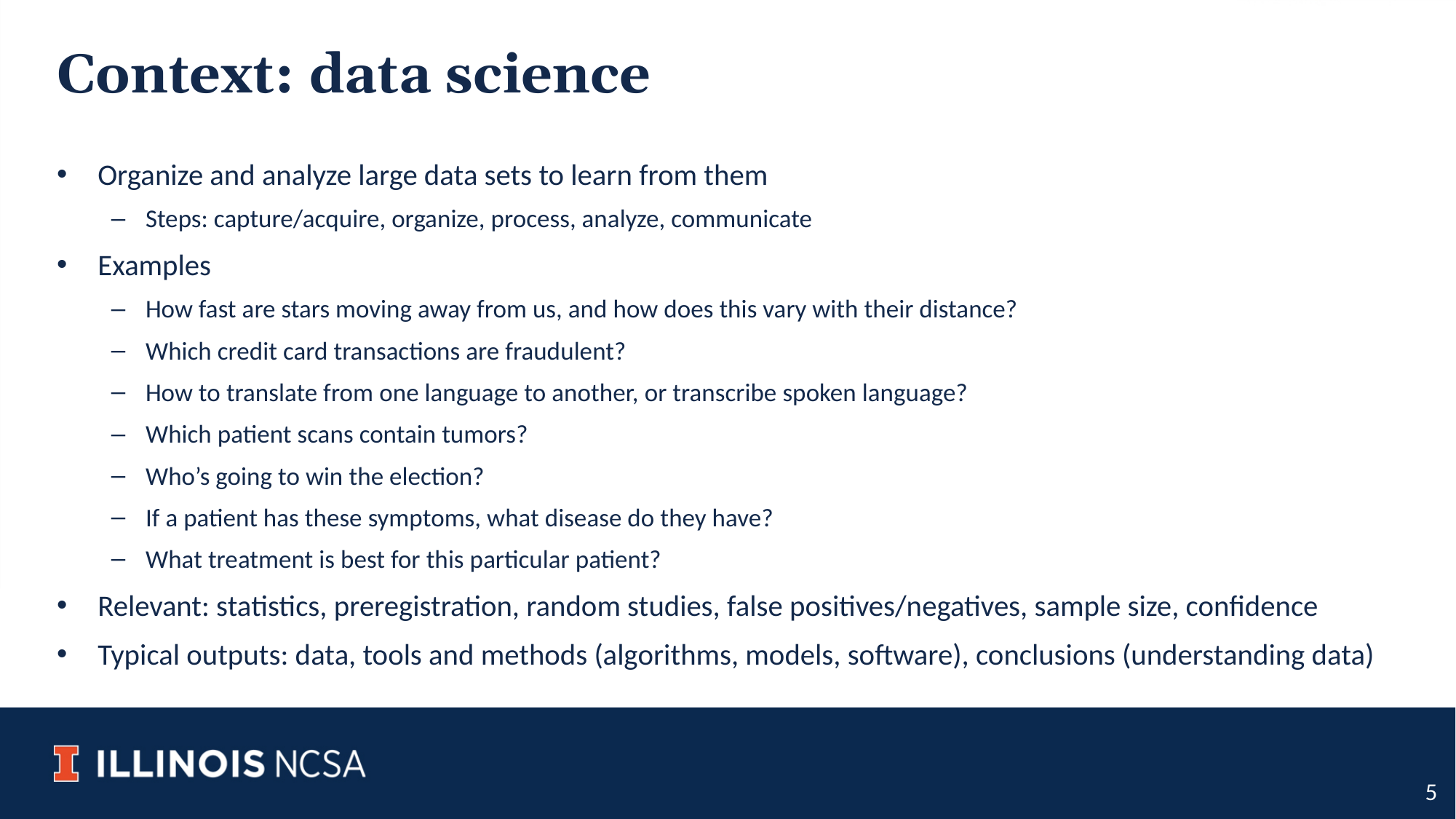

# Context: data science
Organize and analyze large data sets to learn from them
Steps: capture/acquire, organize, process, analyze, communicate
Examples
How fast are stars moving away from us, and how does this vary with their distance?
Which credit card transactions are fraudulent?
How to translate from one language to another, or transcribe spoken language?
Which patient scans contain tumors?
Who’s going to win the election?
If a patient has these symptoms, what disease do they have?
What treatment is best for this particular patient?
Relevant: statistics, preregistration, random studies, false positives/negatives, sample size, confidence
Typical outputs: data, tools and methods (algorithms, models, software), conclusions (understanding data)